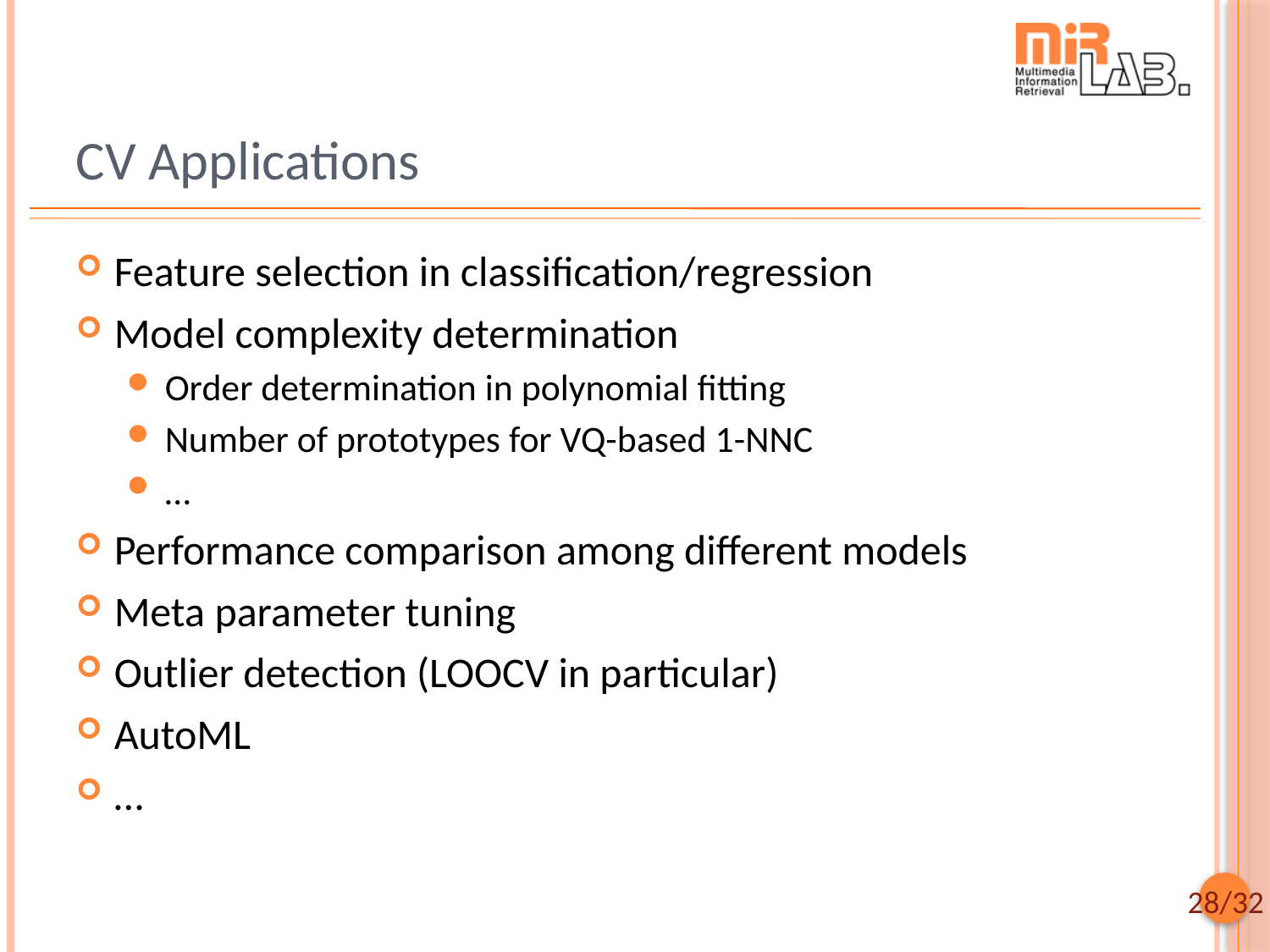

# CV Applications
Feature selection in classification/regression
Model complexity determination
Order determination in polynomial fitting
Number of prototypes for VQ-based 1-NNC
…
Performance comparison among different models
Meta parameter tuning
Outlier detection (LOOCV in particular)
AutoML
…